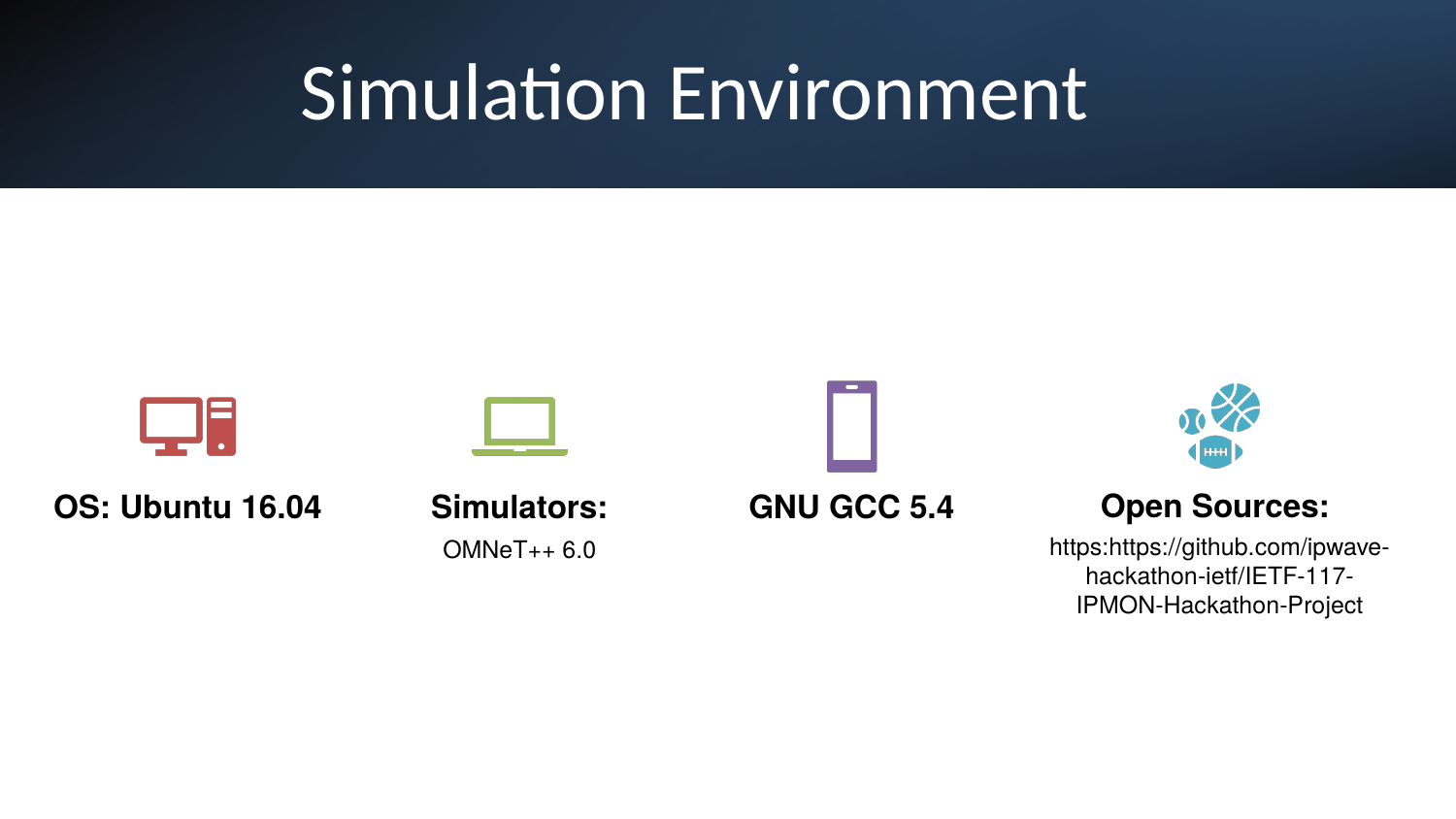

# Simulation Environment
OS: Ubuntu 16.04
Simulators:
OMNeT++ 6.0
GNU GCC 5.4
Open Sources:
https:https://github.com/ipwave-hackathon-ietf/IETF-117-IPMON-Hackathon-Project
12